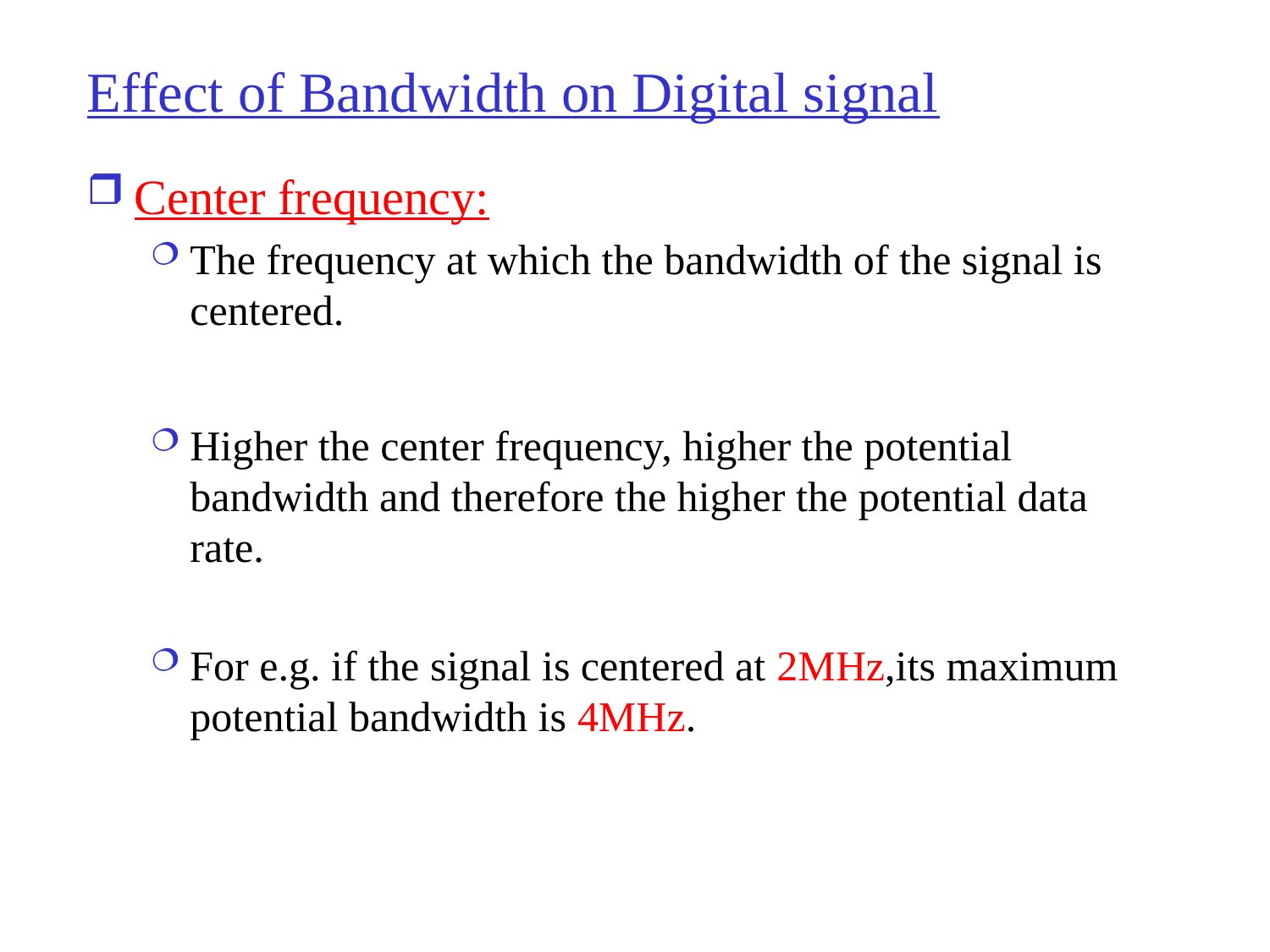

# Effect of Bandwidth on Digital signal
Center frequency:
The frequency at which the bandwidth of the signal is centered.

Higher the center frequency, higher the potential bandwidth and therefore the higher the potential data rate.

For e.g. if the signal is centered at 2MHz,its maximum potential bandwidth is 4MHz.